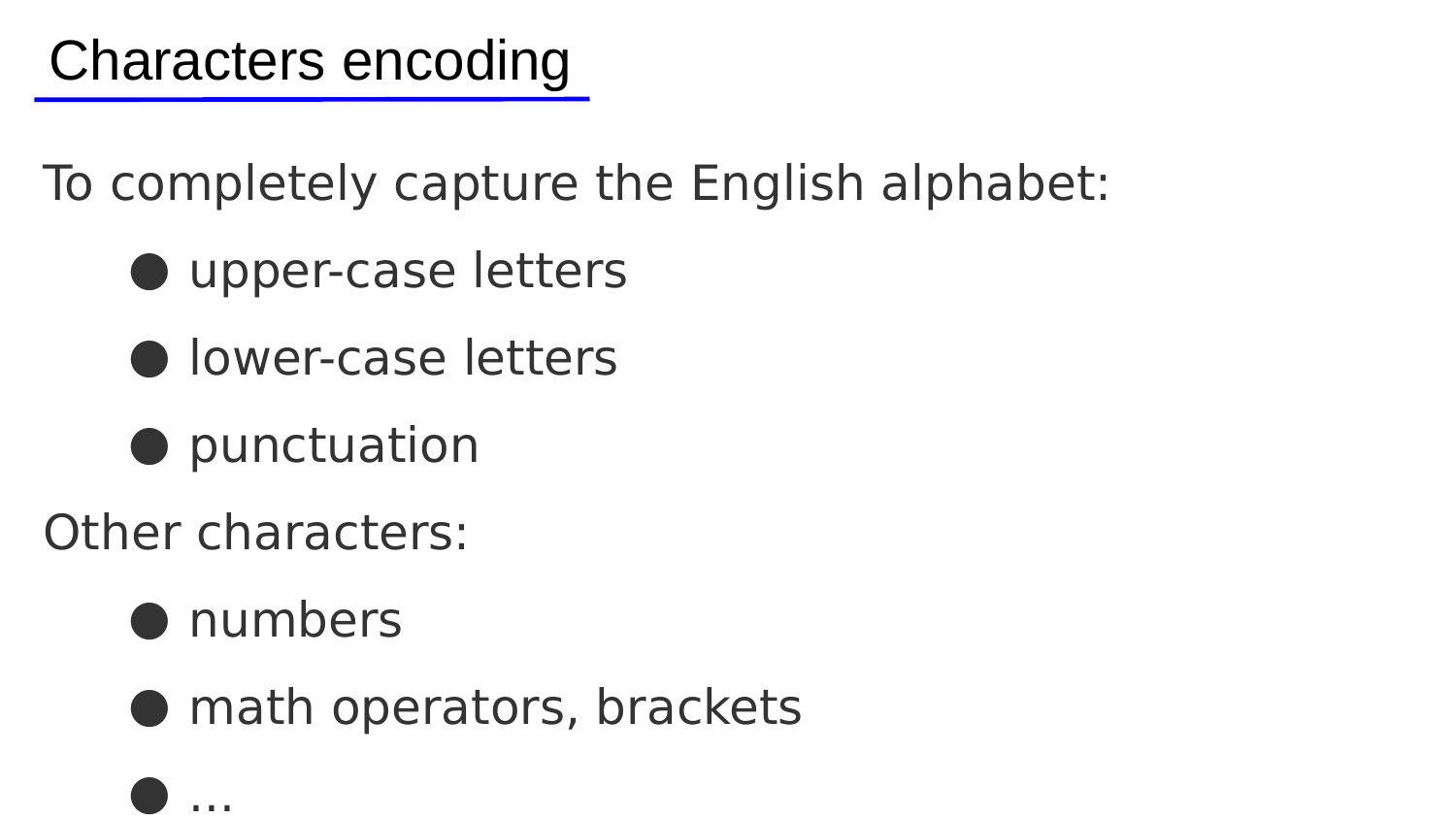

# Characters encoding
To completely capture the English alphabet:
upper-case letters
lower-case letters
punctuation
Other characters:
numbers
math operators, brackets
...